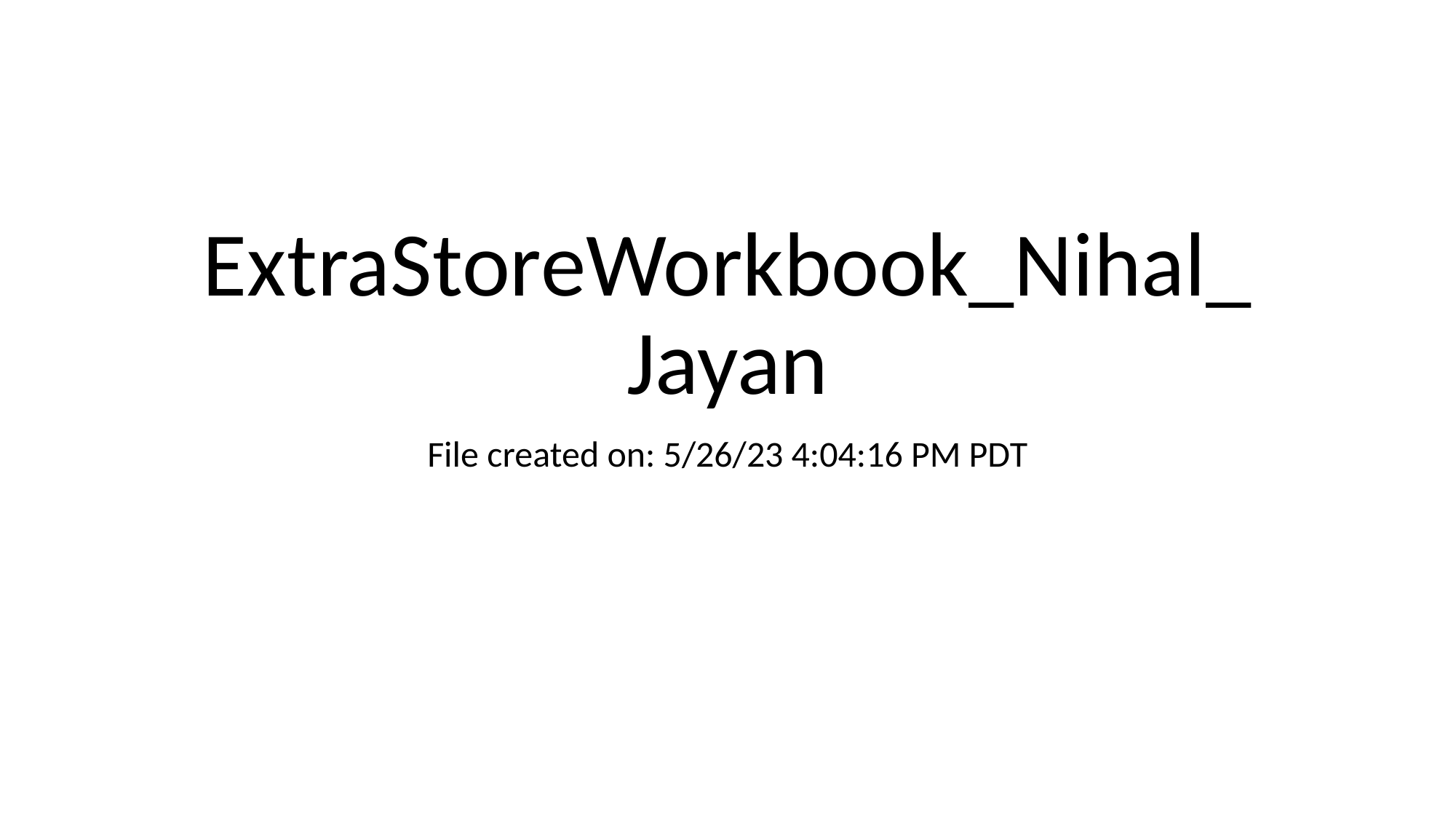

# ExtraStoreWorkbook_Nihal_Jayan
File created on: 5/26/23 4:04:16 PM PDT